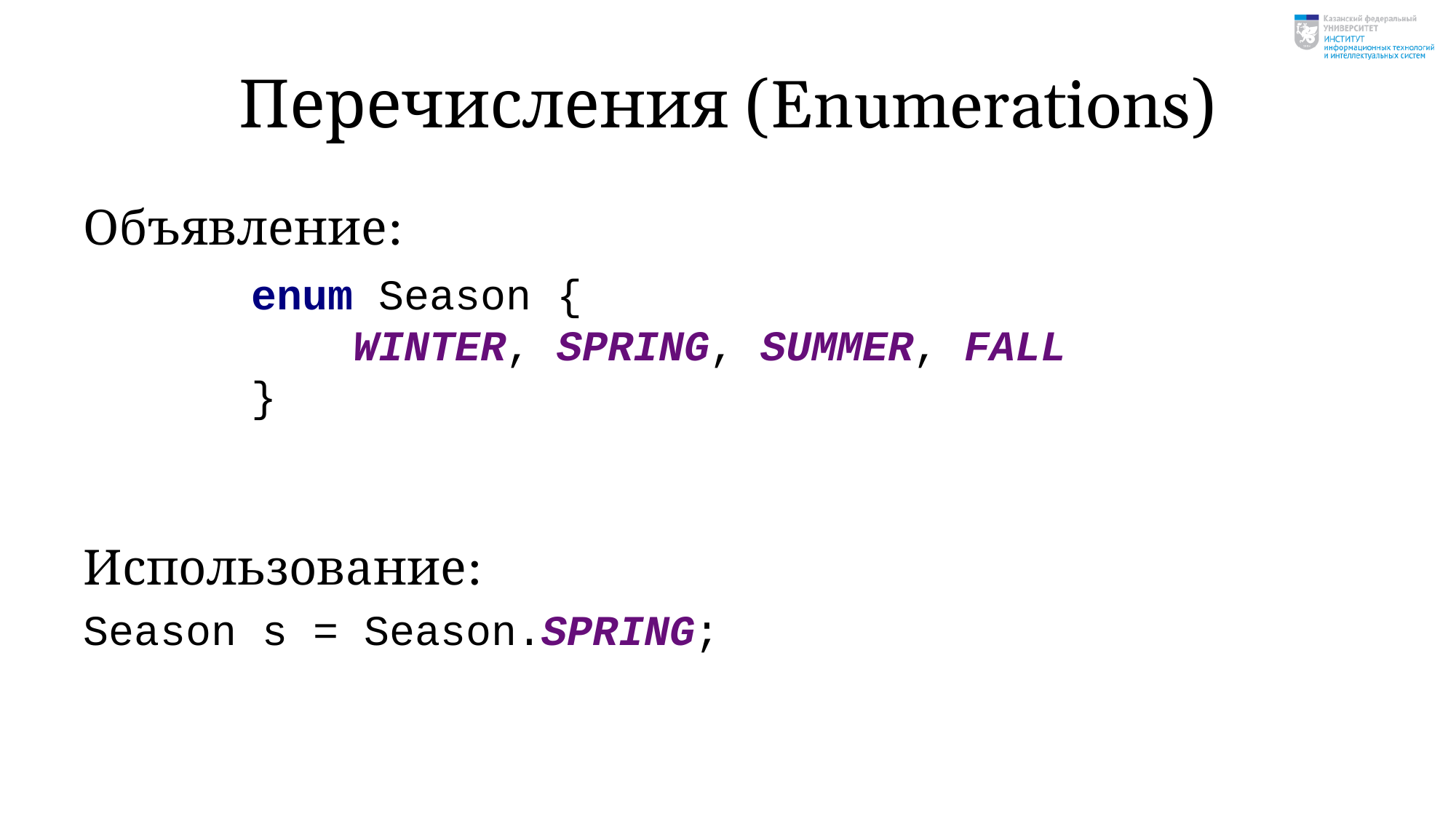

# Перечисления (Enumerations)
Объявление:

Использование:
Season s = Season.SPRING;

enum Season {
    WINTER, SPRING, SUMMER, FALL
}